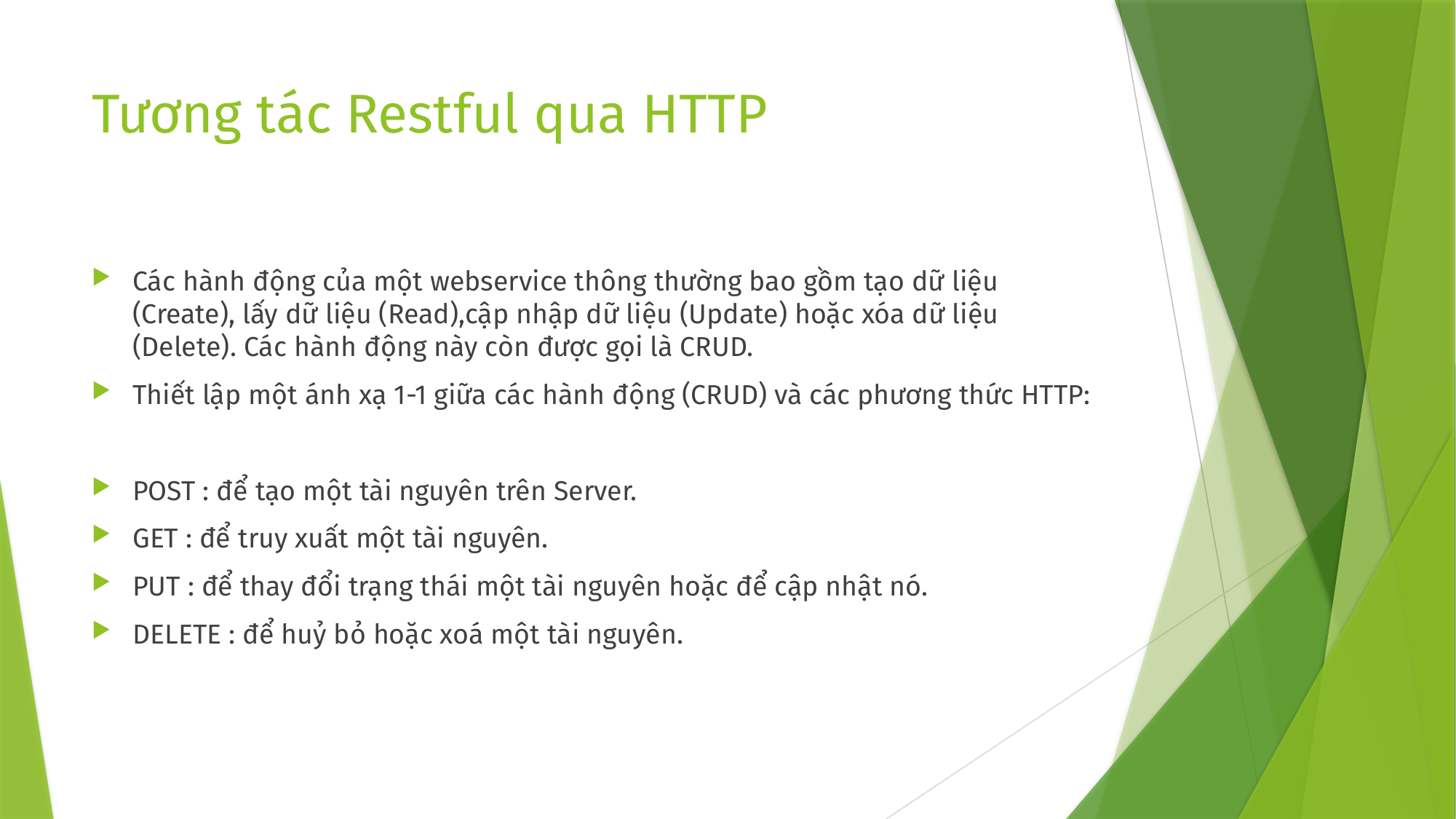

# Tương tác Restful qua HTTP
Các hành động của một webservice thông thường bao gồm tạo dữ liệu (Create), lấy dữ liệu (Read),cập nhập dữ liệu (Update) hoặc xóa dữ liệu (Delete). Các hành động này còn được gọi là CRUD.
Thiết lập một ánh xạ 1-1 giữa các hành động (CRUD) và các phương thức HTTP:

POST : để tạo một tài nguyên trên Server.
GET : để truy xuất một tài nguyên.
PUT : để thay đổi trạng thái một tài nguyên hoặc để cập nhật nó.
DELETE : để huỷ bỏ hoặc xoá một tài nguyên.